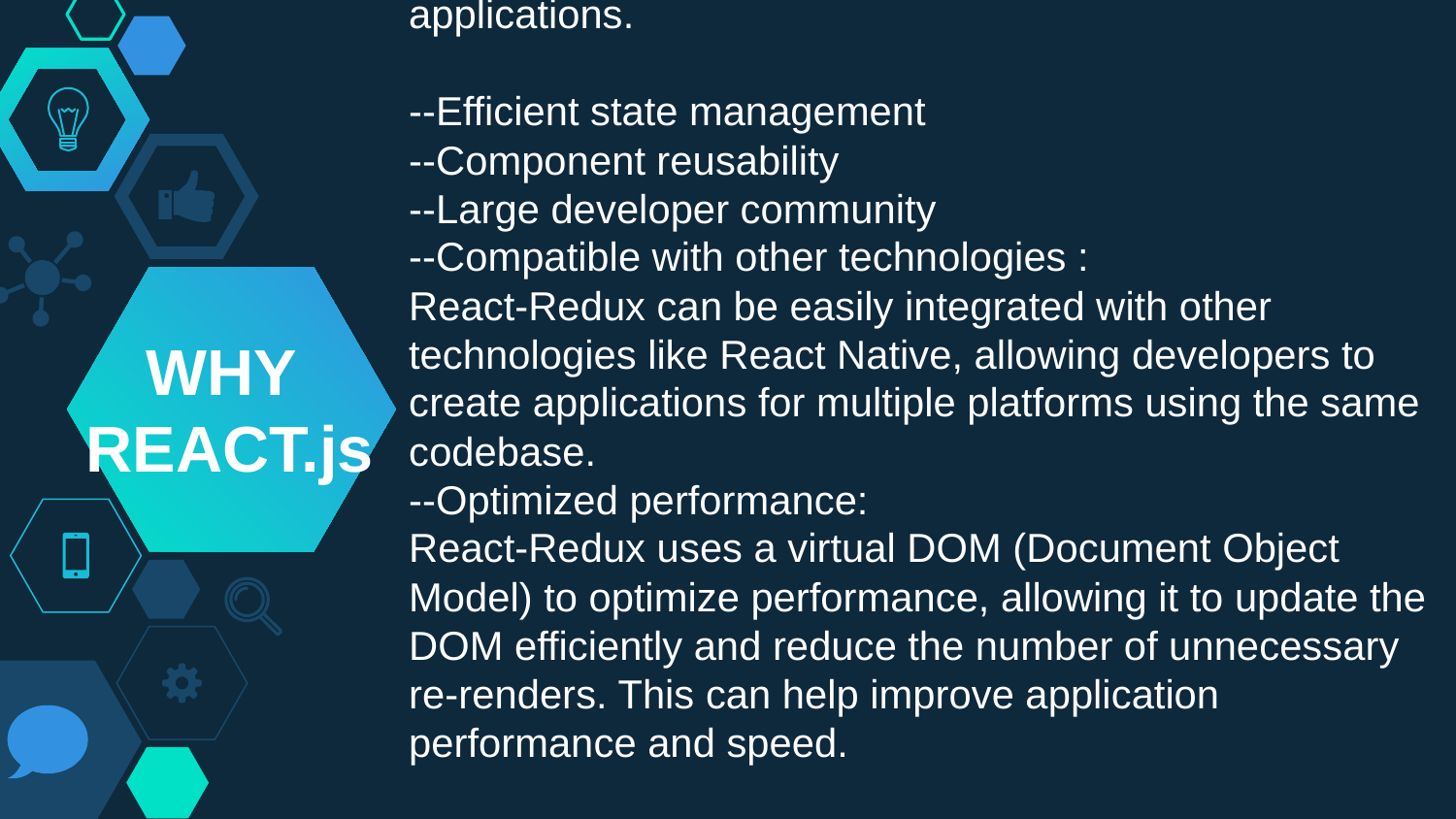

WHY
REACT.js
# React-Redux is a popular and powerful combination of tools that can be used to build complex, data-driven web applications. --Efficient state management --Component reusability --Large developer community --Compatible with other technologies : React-Redux can be easily integrated with other technologies like React Native, allowing developers to create applications for multiple platforms using the same codebase. --Optimized performance: React-Redux uses a virtual DOM (Document Object Model) to optimize performance, allowing it to update the DOM efficiently and reduce the number of unnecessary re-renders. This can help improve application performance and speed.